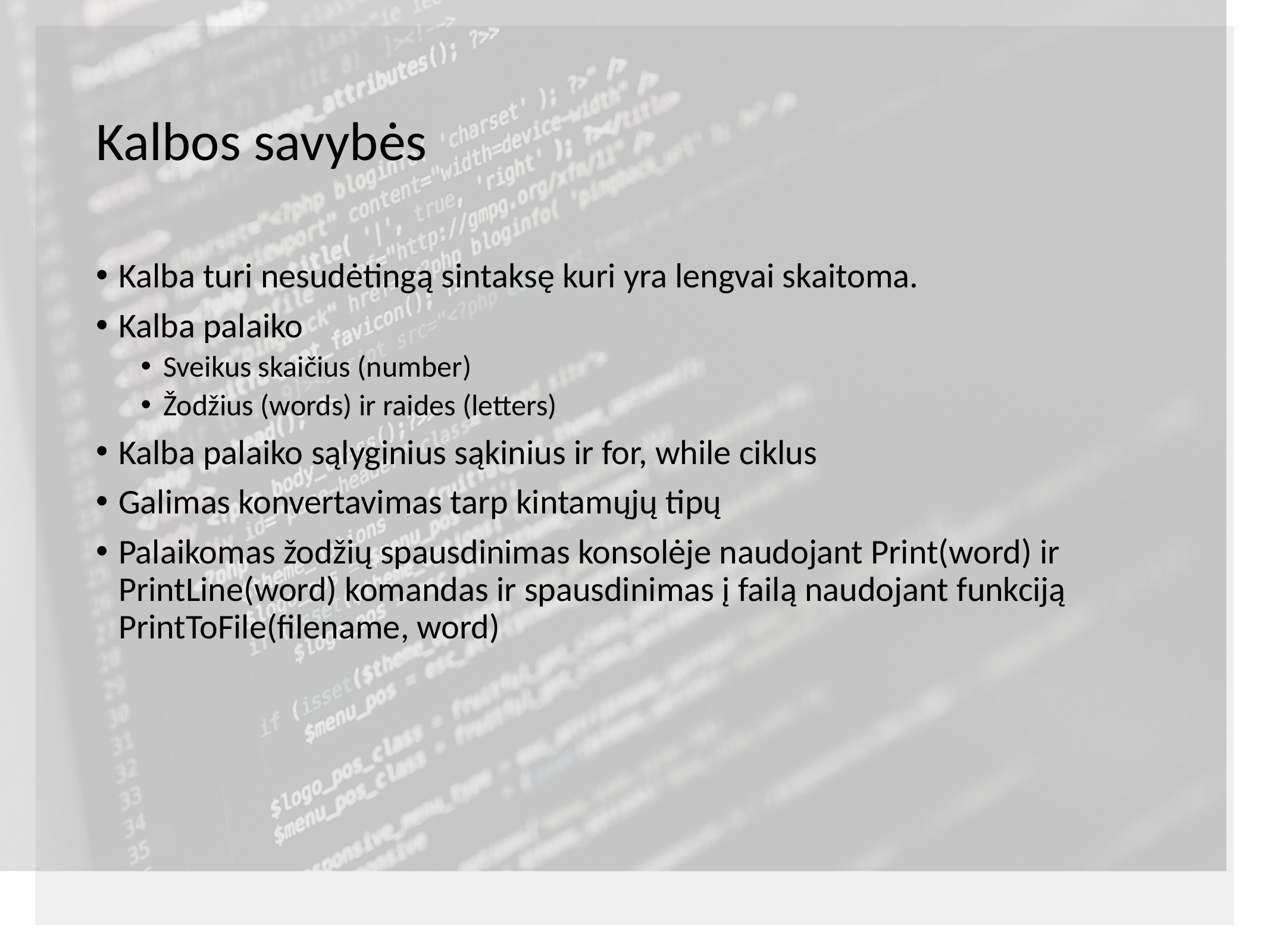

# Kalbos savybės
Kalba turi nesudėtingą sintaksę kuri yra lengvai skaitoma.
Kalba palaiko
Sveikus skaičius (number)
Žodžius (words) ir raides (letters)
Kalba palaiko sąlyginius sąkinius ir for, while ciklus
Galimas konvertavimas tarp kintamųjų tipų
Palaikomas žodžių spausdinimas konsolėje naudojant Print(word) ir PrintLine(word) komandas ir spausdinimas į failą naudojant funkciją PrintToFile(filename, word)